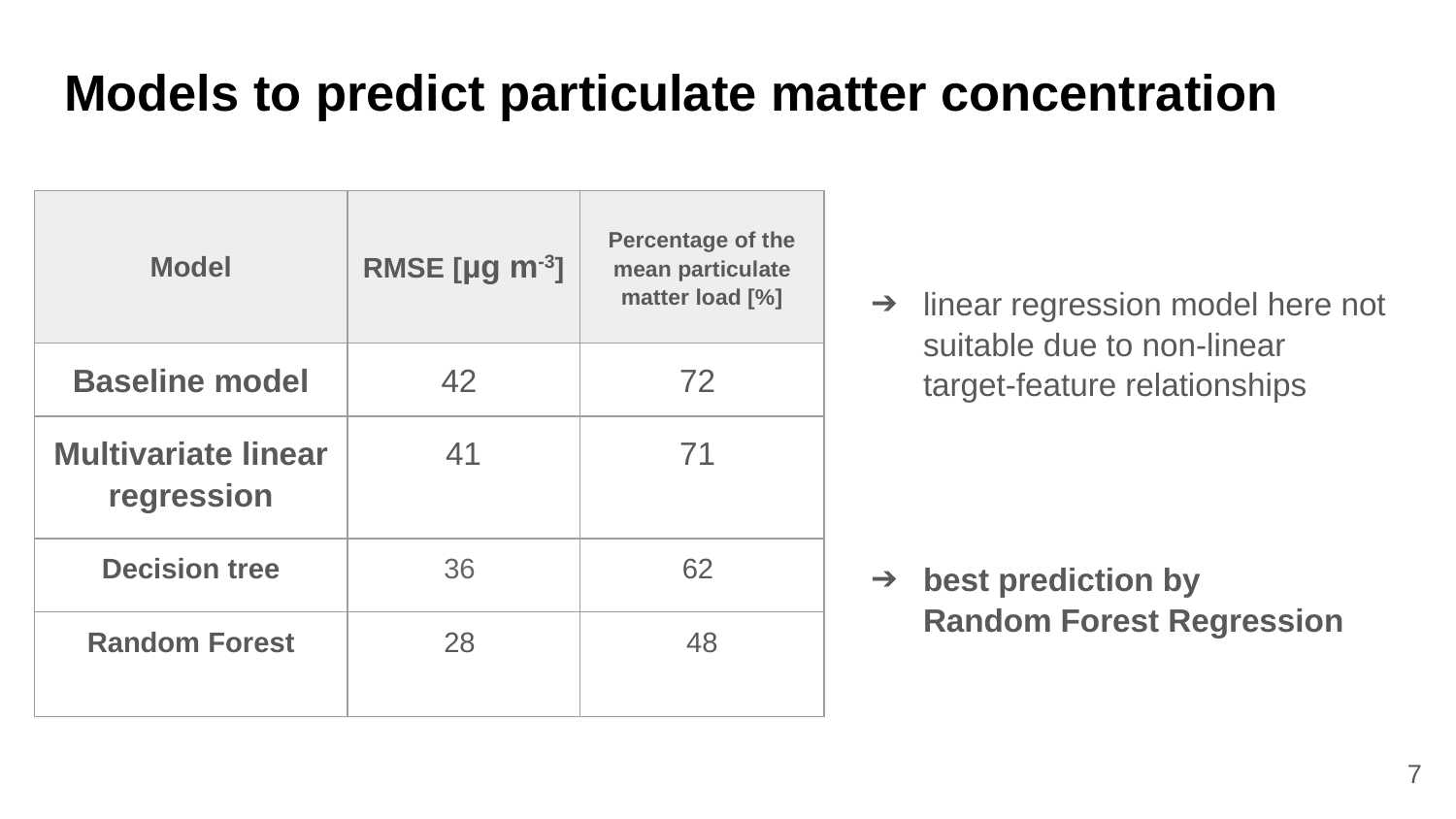

# Models to predict particulate matter concentration
| Model | RMSE [µg m-3] | Percentage of the mean particulate matter load [%] |
| --- | --- | --- |
| Baseline model | 42 | 72 |
| Multivariate linear regression | 41 | 71 |
| Decision tree | 36 | 62 |
| Random Forest | 28 | 48 |

linear regression model here not
suitable due to non-linear
target-feature relationships

best prediction by
Random Forest Regression
7